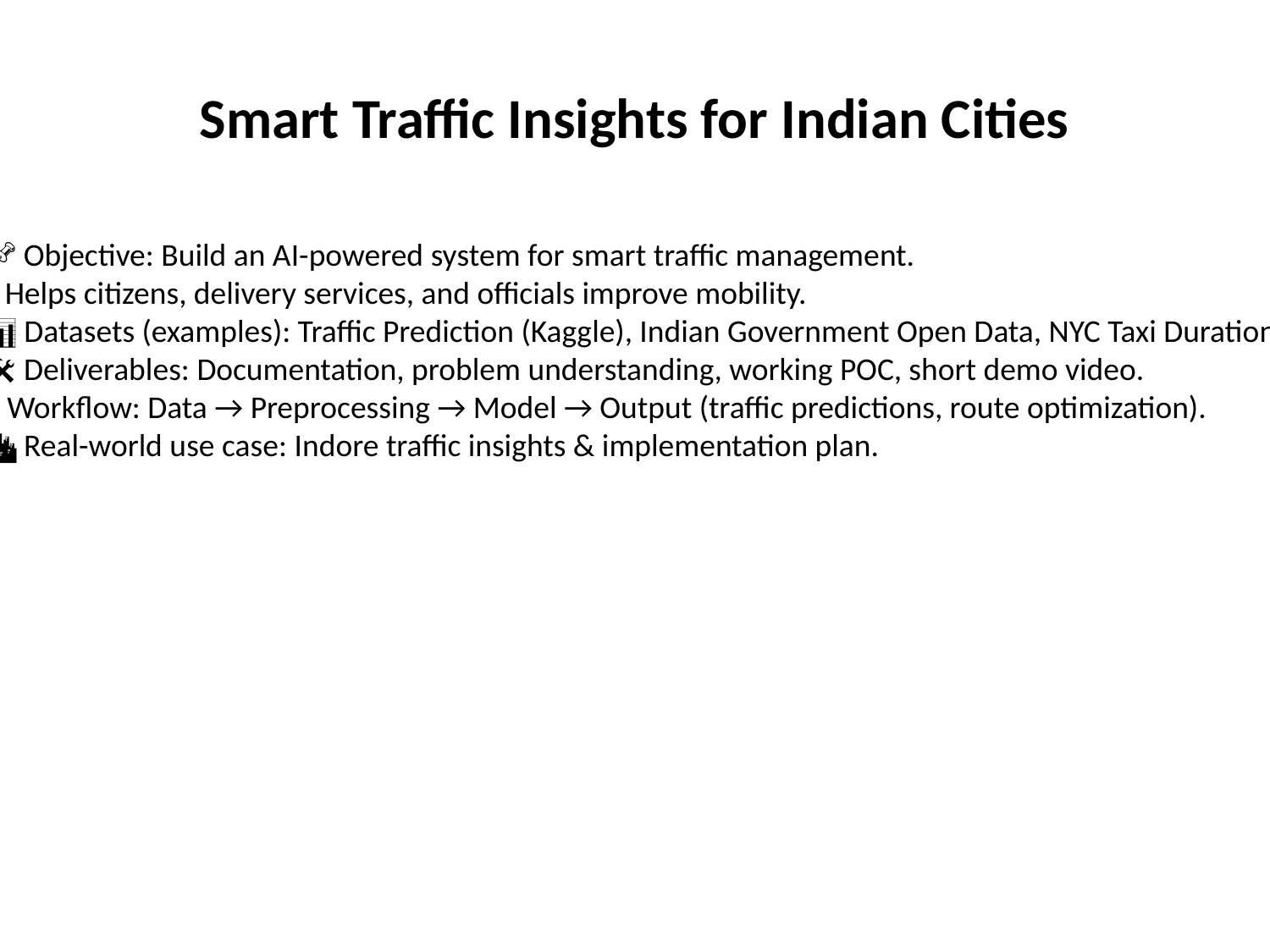

Smart Traffic Insights for Indian Cities
#

📌 Objective: Build an AI-powered system for smart traffic management.
🚦 Helps citizens, delivery services, and officials improve mobility.
📊 Datasets (examples): Traffic Prediction (Kaggle), Indian Government Open Data, NYC Taxi Duration.
🛠 Deliverables: Documentation, problem understanding, working POC, short demo video.
⚡ Workflow: Data → Preprocessing → Model → Output (traffic predictions, route optimization).
🏙 Real-world use case: Indore traffic insights & implementation plan.